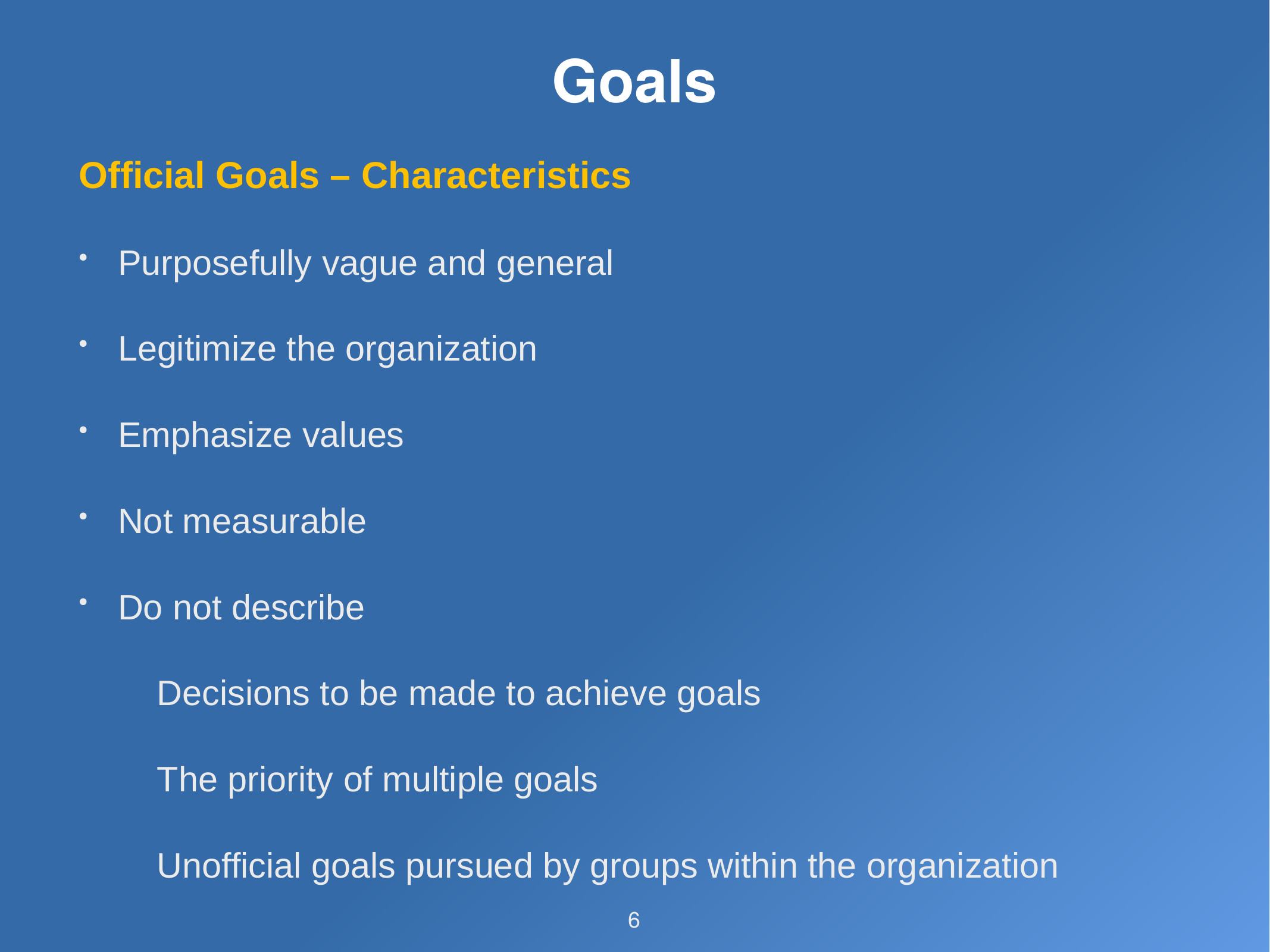

# Goals
Official Goals – Characteristics
Purposefully vague and general
Legitimize the organization
Emphasize values
Not measurable
Do not describe
Decisions to be made to achieve goals
The priority of multiple goals
Unofficial goals pursued by groups within the organization
6